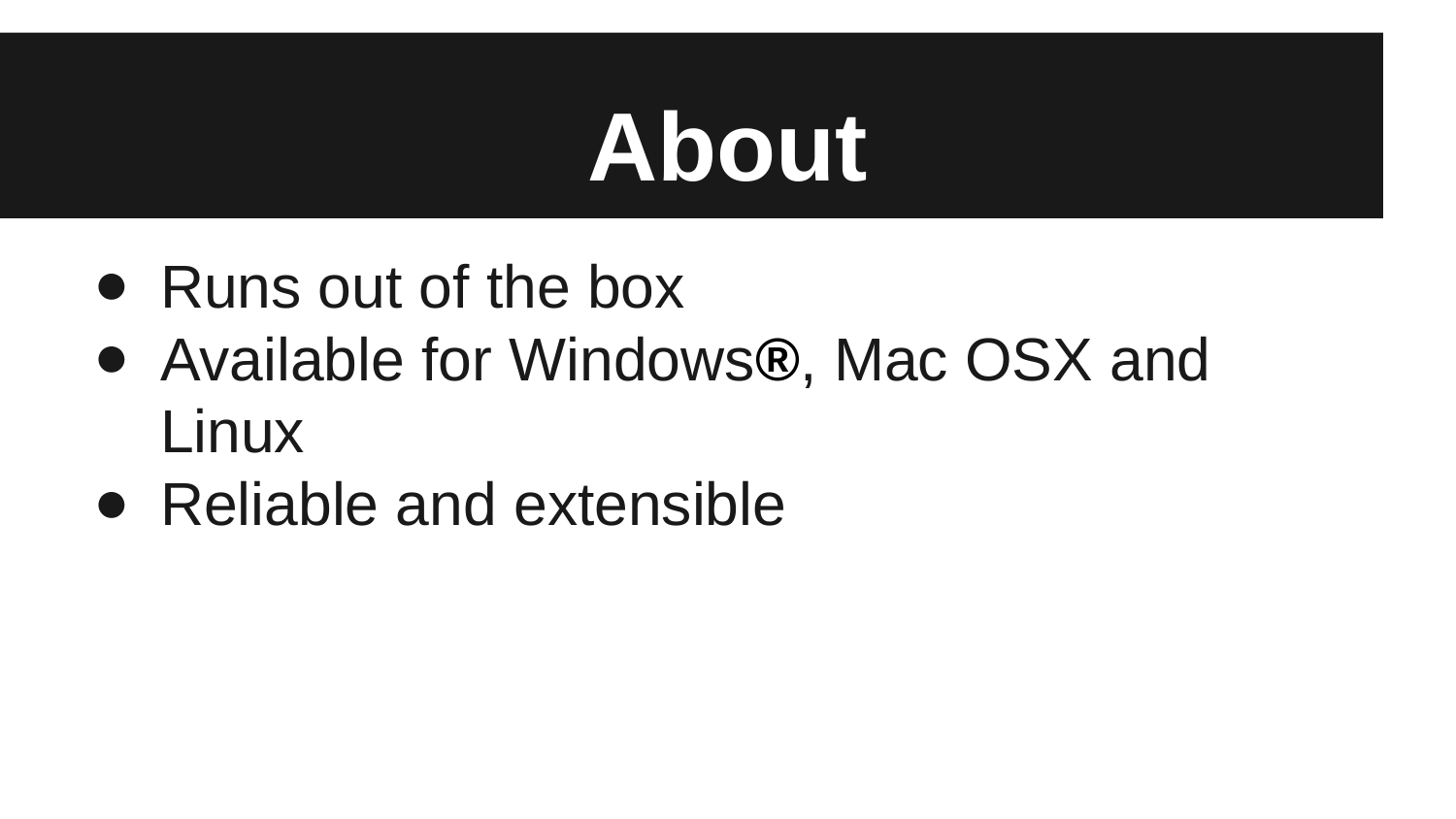

# About
Runs out of the box
Available for Windows®, Mac OSX and Linux
Reliable and extensible